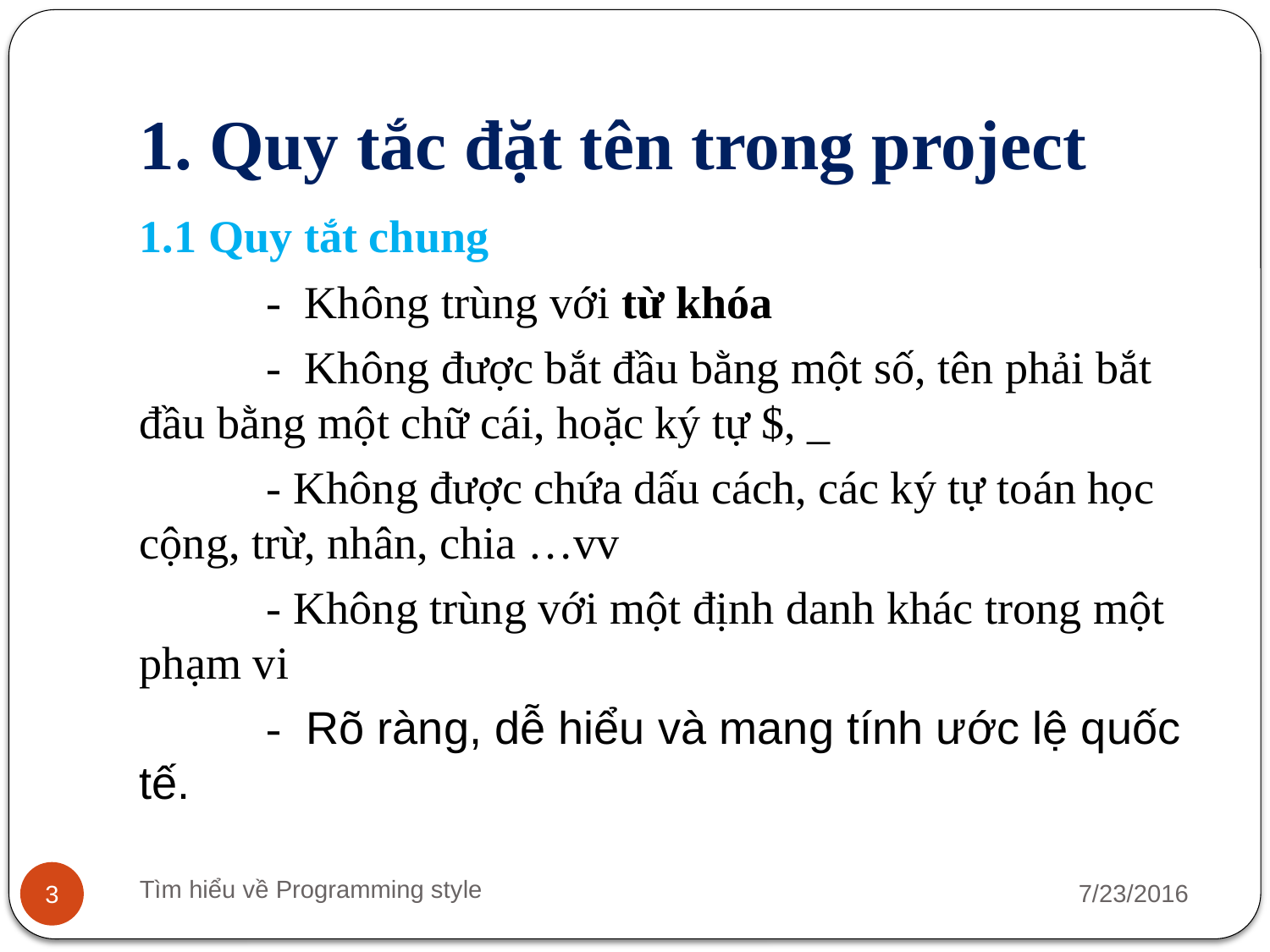

# 1. Quy tắc đặt tên trong project
1.1 Quy tắt chung
	-  Không trùng với từ khóa
	-  Không được bắt đầu bằng một số, tên phải bắt đầu bằng một chữ cái, hoặc ký tự $, _
	- Không được chứa dấu cách, các ký tự toán học cộng, trừ, nhân, chia …vv
	- Không trùng với một định danh khác trong một phạm vi
	-  Rõ ràng, dễ hiểu và mang tính ước lệ quốc tế.
Tìm hiểu về Programming style
7/23/2016
3